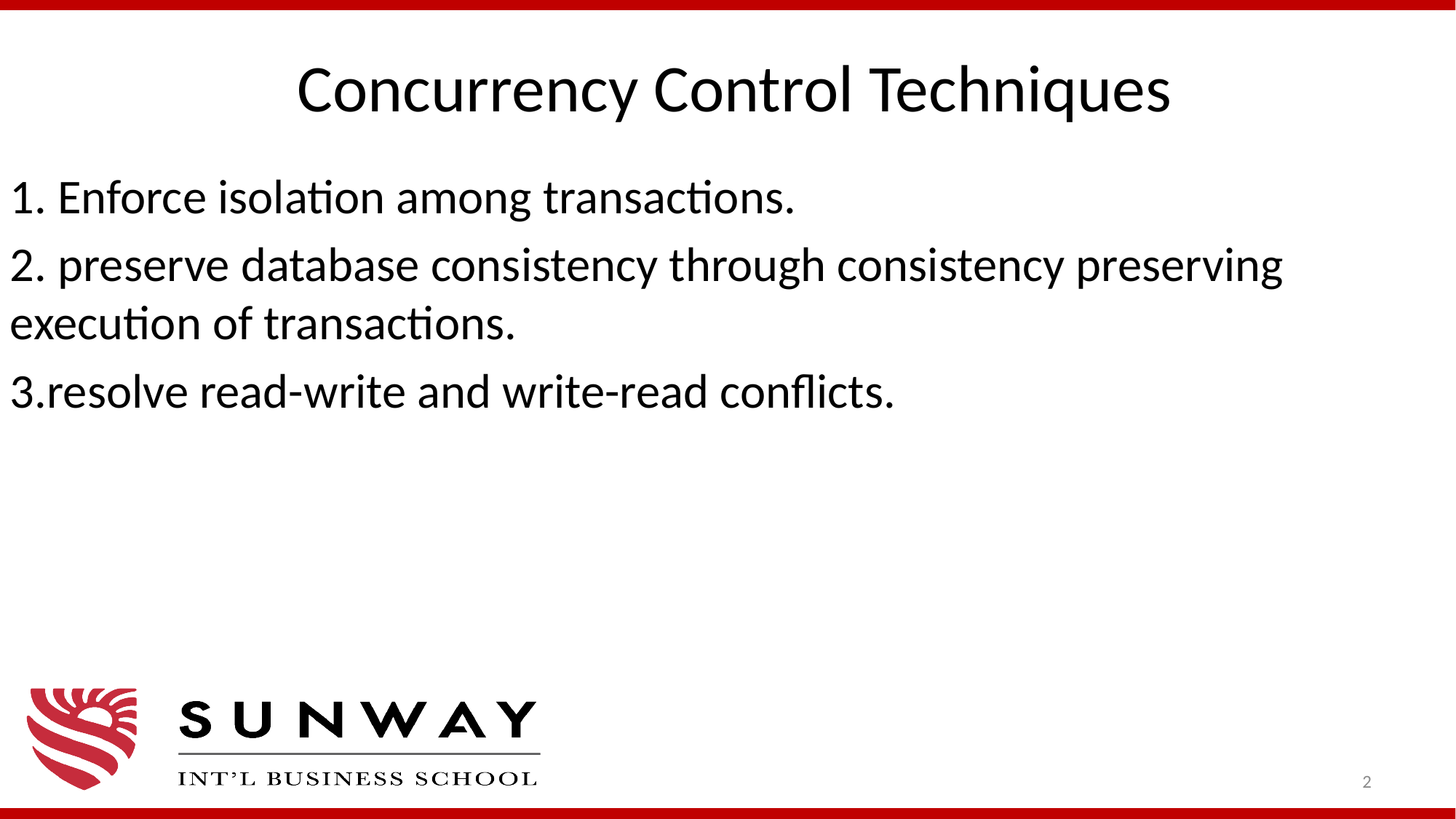

# Concurrency Control Techniques
1. Enforce isolation among transactions.
2. preserve database consistency through consistency preserving execution of transactions.
3.resolve read-write and write-read conflicts.
2